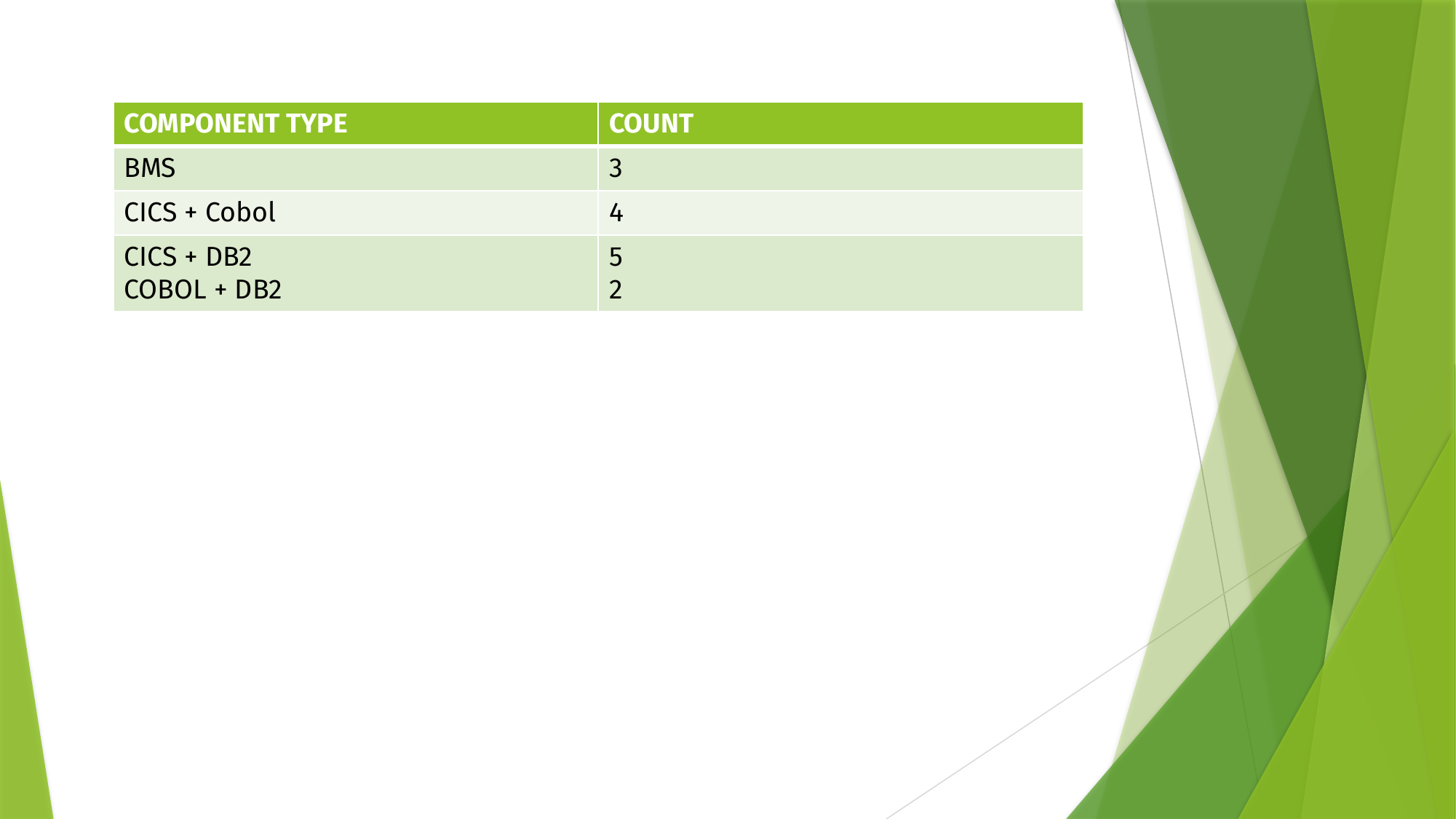

| COMPONENT TYPE | COUNT |
| --- | --- |
| BMS | 3 |
| CICS + Cobol | 4 |
| CICS + DB2 COBOL + DB2 | 5 2 |